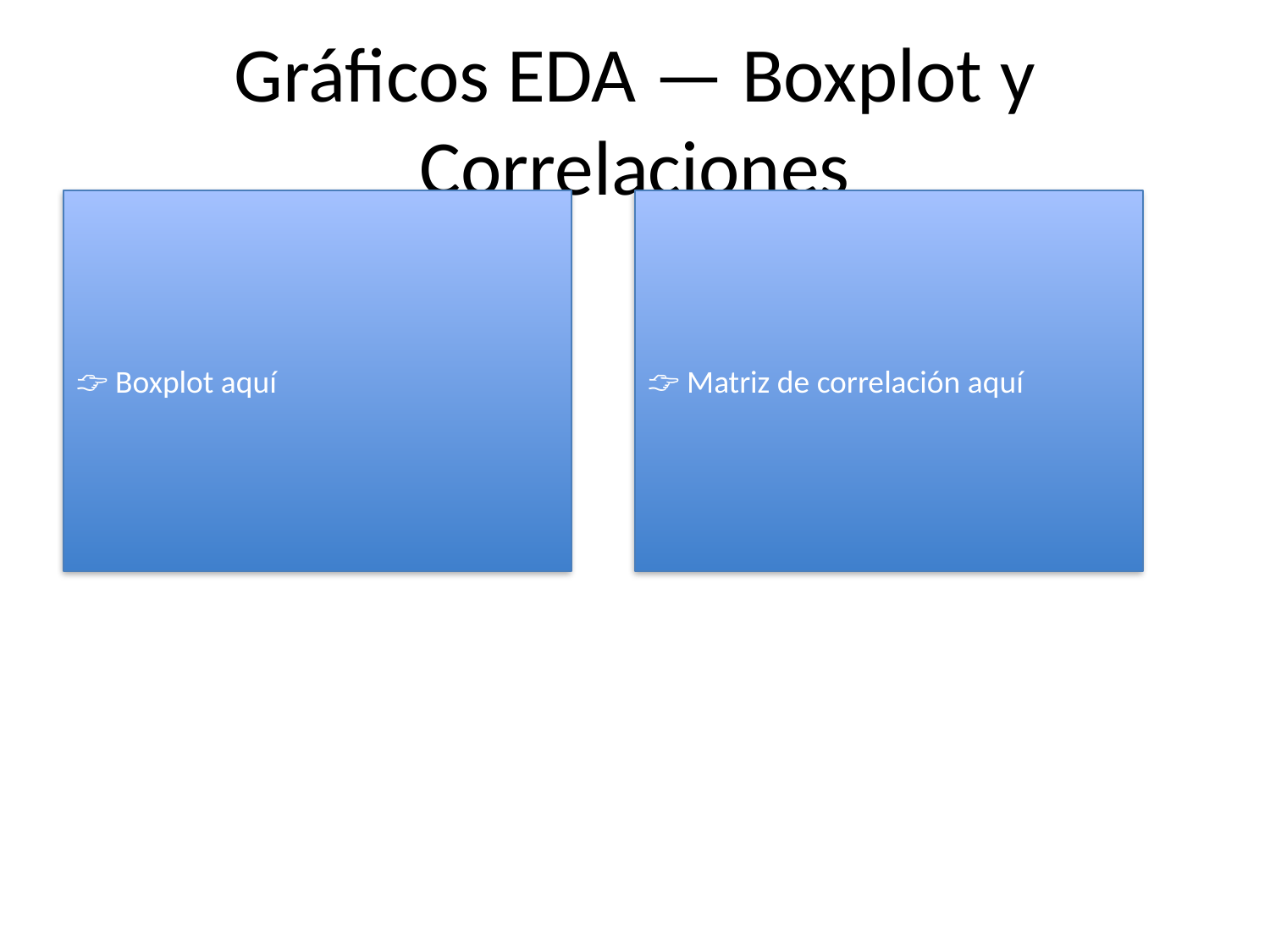

# Gráficos EDA — Boxplot y Correlaciones
👉 Boxplot aquí
👉 Matriz de correlación aquí